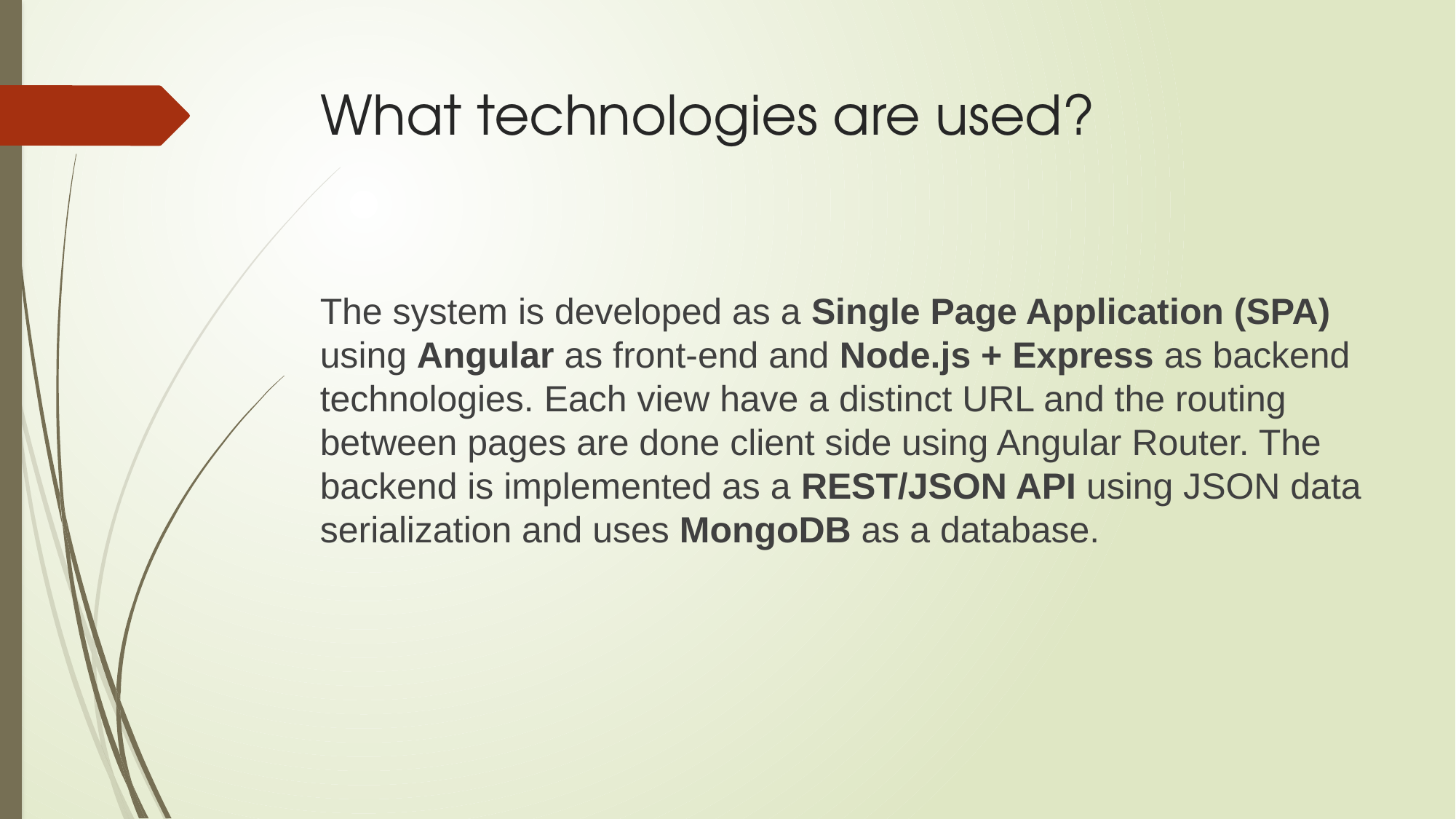

# What technologies are used?
The system is developed as a Single Page Application (SPA) using Angular as front-end and Node.js + Express as backend technologies. Each view have a distinct URL and the routing between pages are done client side using Angular Router. The backend is implemented as a REST/JSON API using JSON data serialization and uses MongoDB as a database.